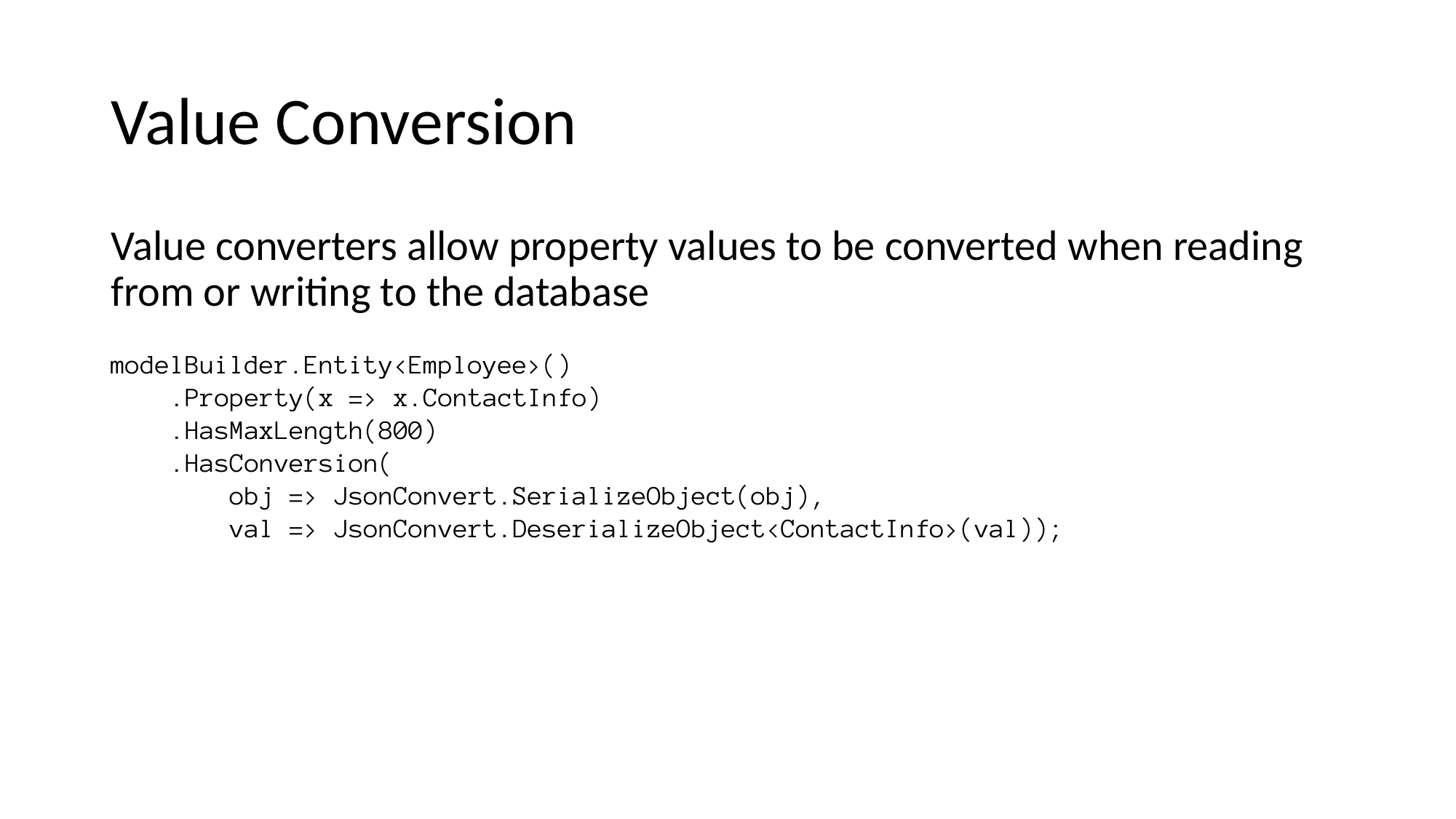

# Value Conversion
Value converters allow property values to be converted when reading from or writing to the database
modelBuilder.Entity<Employee>()
    .Property(x => x.ContactInfo)
    .HasMaxLength(800)
    .HasConversion(
        obj => JsonConvert.SerializeObject(obj),
        val => JsonConvert.DeserializeObject<ContactInfo>(val));